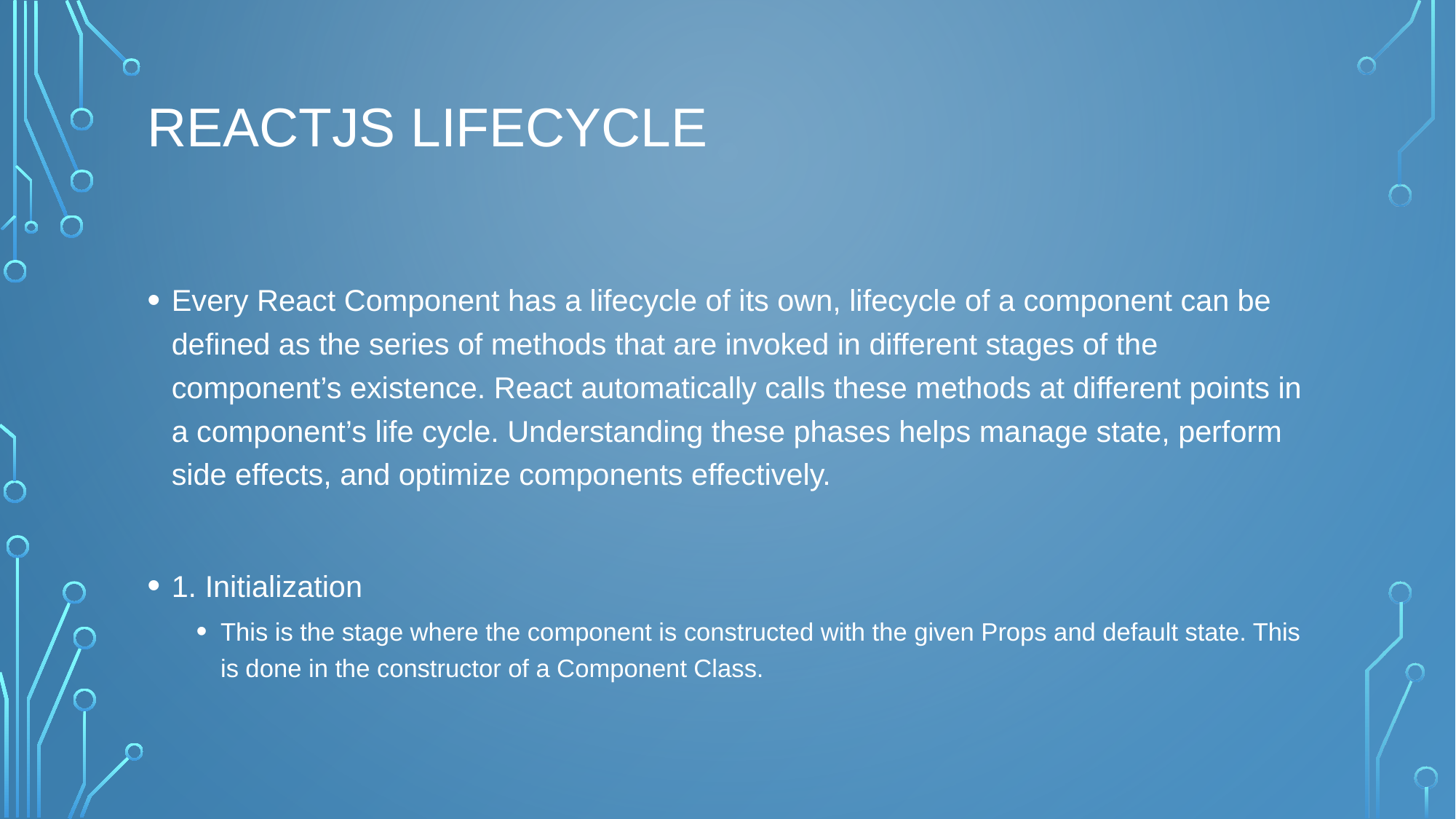

# ReactJS Lifecycle
Every React Component has a lifecycle of its own, lifecycle of a component can be defined as the series of methods that are invoked in different stages of the component’s existence. React automatically calls these methods at different points in a component’s life cycle. Understanding these phases helps manage state, perform side effects, and optimize components effectively.

1. Initialization
This is the stage where the component is constructed with the given Props and default state. This is done in the constructor of a Component Class.